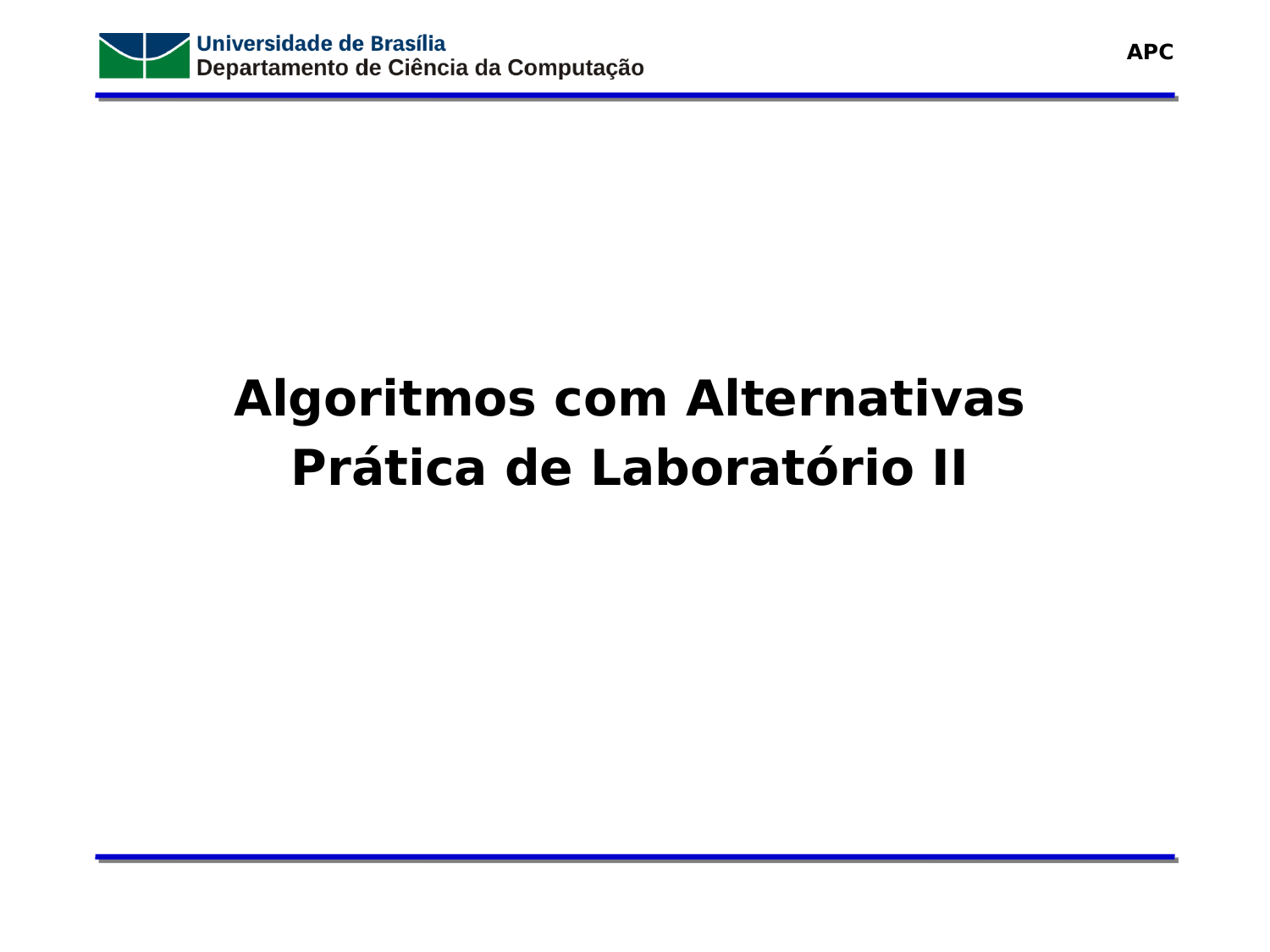

Algoritmos com Alternativas
Prática de Laboratório II